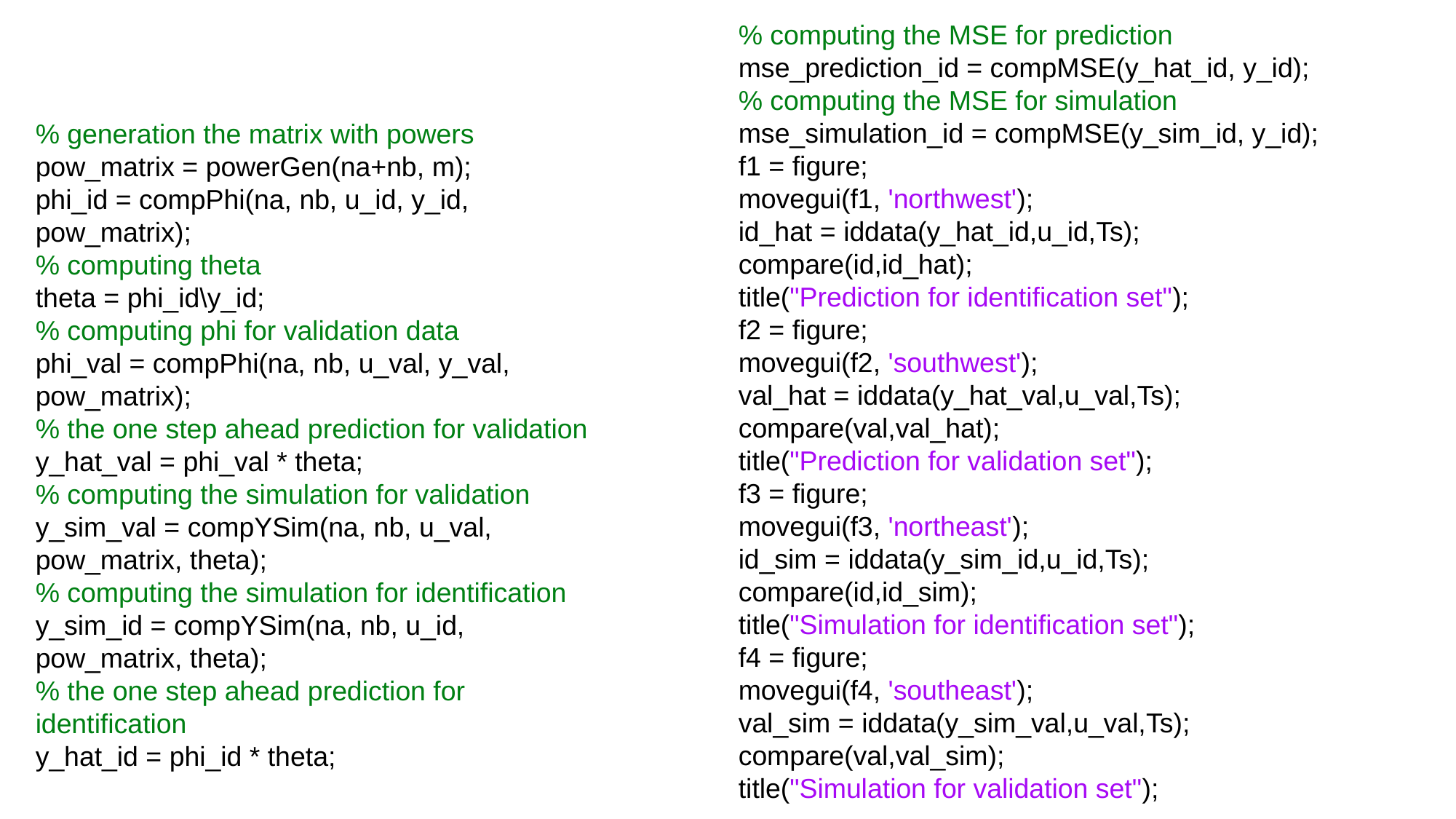

% computing the MSE for prediction
mse_prediction_id = compMSE(y_hat_id, y_id);
% computing the MSE for simulation
mse_simulation_id = compMSE(y_sim_id, y_id);
f1 = figure;
movegui(f1, 'northwest');
id_hat = iddata(y_hat_id,u_id,Ts);
compare(id,id_hat);
title("Prediction for identification set");
f2 = figure;
movegui(f2, 'southwest');
val_hat = iddata(y_hat_val,u_val,Ts);
compare(val,val_hat);
title("Prediction for validation set");
f3 = figure;
movegui(f3, 'northeast');
id_sim = iddata(y_sim_id,u_id,Ts);
compare(id,id_sim);
title("Simulation for identification set");
f4 = figure;
movegui(f4, 'southeast');
val_sim = iddata(y_sim_val,u_val,Ts);
compare(val,val_sim);
title("Simulation for validation set");

% generation the matrix with powers
pow_matrix = powerGen(na+nb, m);
phi_id = compPhi(na, nb, u_id, y_id, pow_matrix);
% computing theta
theta = phi_id\y_id;
% computing phi for validation data
phi_val = compPhi(na, nb, u_val, y_val, pow_matrix);
% the one step ahead prediction for validation
y_hat_val = phi_val * theta;
% computing the simulation for validation
y_sim_val = compYSim(na, nb, u_val, pow_matrix, theta);
% computing the simulation for identification
y_sim_id = compYSim(na, nb, u_id, pow_matrix, theta);
% the one step ahead prediction for identification
y_hat_id = phi_id * theta;